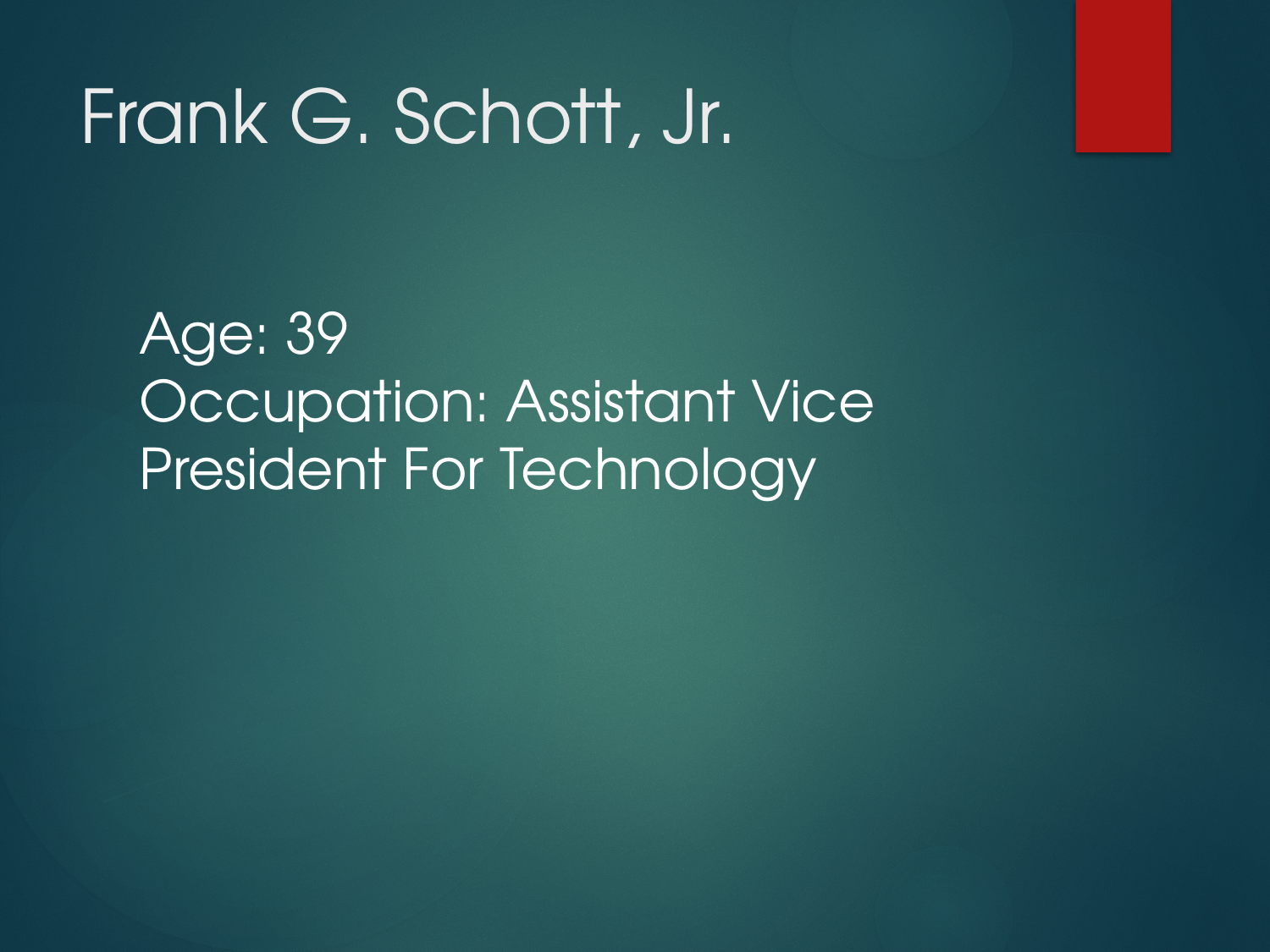

# Frank G. Schott, Jr.

Age: 39
Occupation: Assistant Vice President For Technology